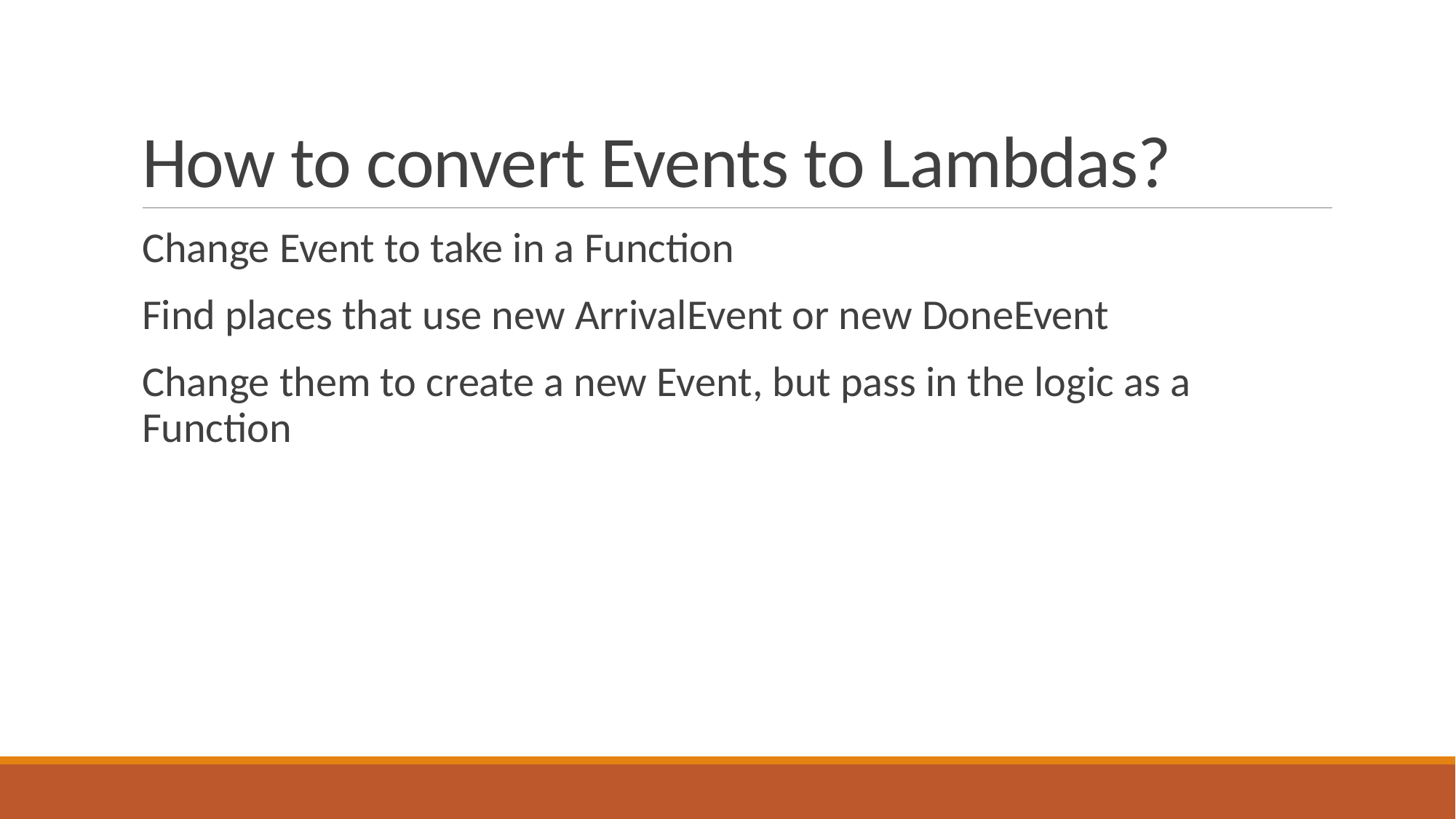

# How to convert Events to Lambdas?
Change Event to take in a Function
Find places that use new ArrivalEvent or new DoneEvent
Change them to create a new Event, but pass in the logic as a Function